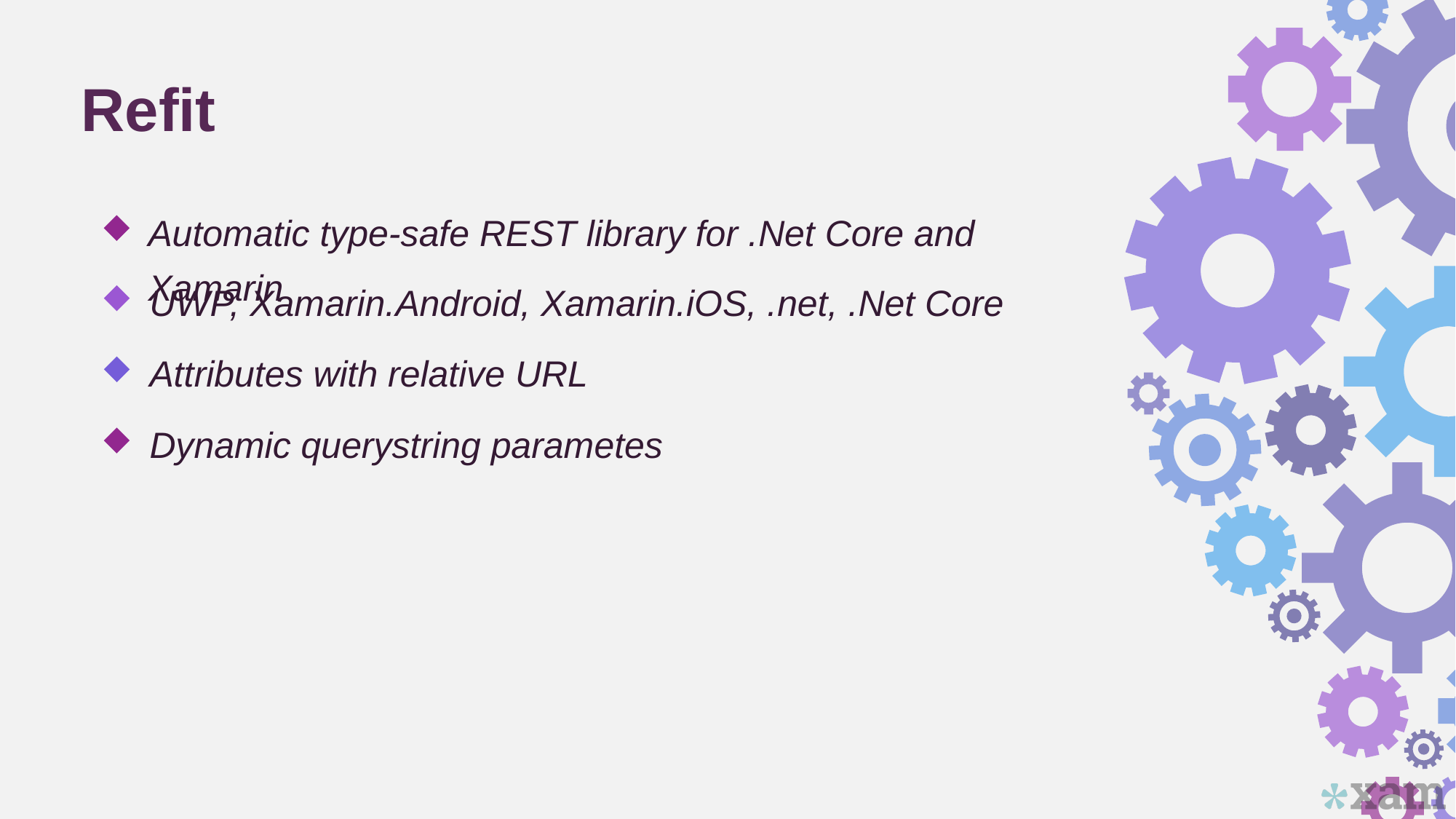

Refit
Automatic type-safe REST library for .Net Core and Xamarin

UWP, Xamarin.Android, Xamarin.iOS, .net, .Net Core

Attributes with relative URL

Dynamic querystring parametes